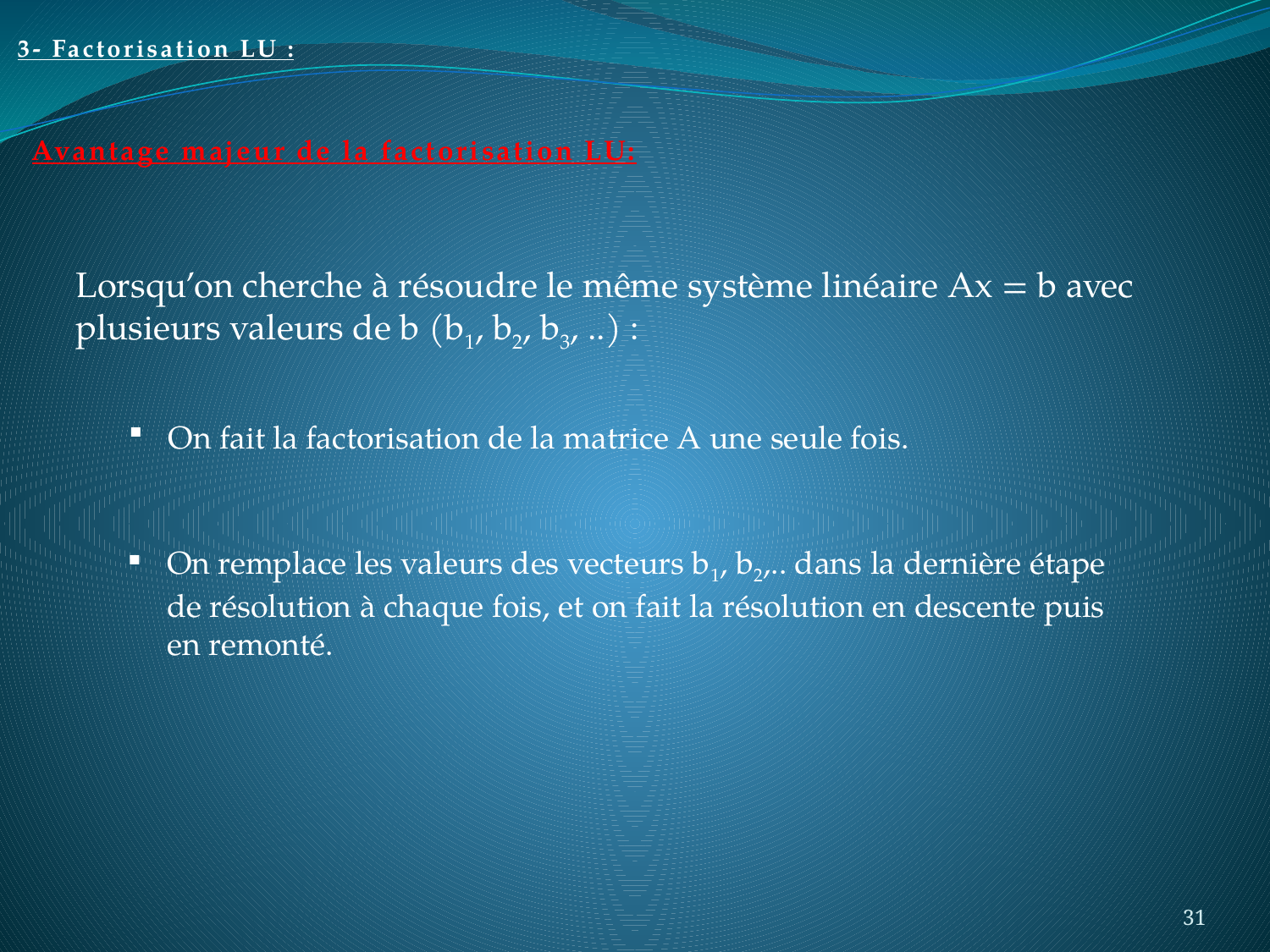

3- Factorisation LU :
Avantage majeur de la factorisation LU:
Lorsqu’on cherche à résoudre le même système linéaire Ax = b avec plusieurs valeurs de b (b1, b2, b3, ..) :
On fait la factorisation de la matrice A une seule fois.
On remplace les valeurs des vecteurs b1, b2,.. dans la dernière étape de résolution à chaque fois, et on fait la résolution en descente puis en remonté.
31